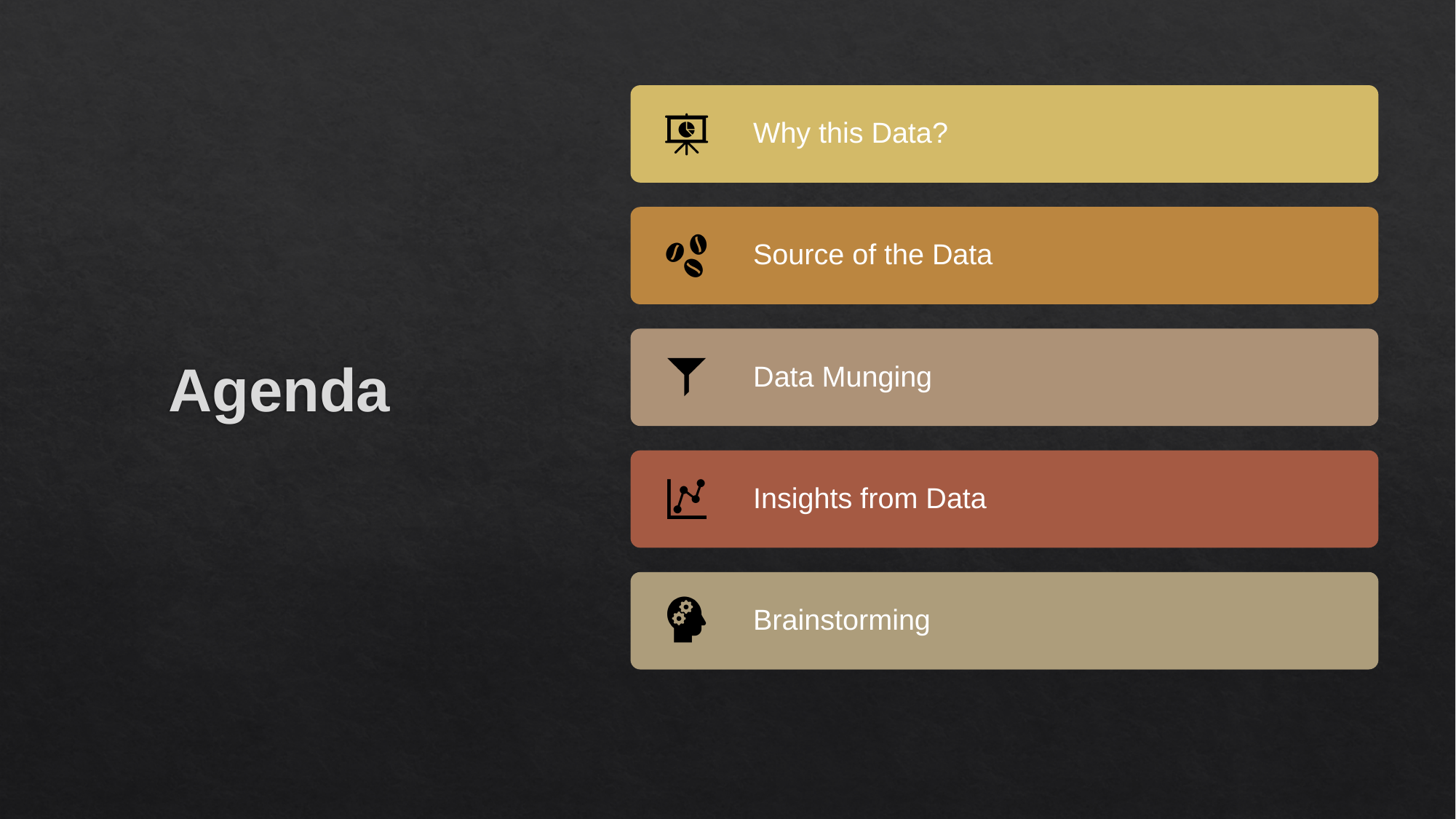

# Agenda
Why this Data?
Source of the Data
Data Munging
Insights from Data
Brainstorming